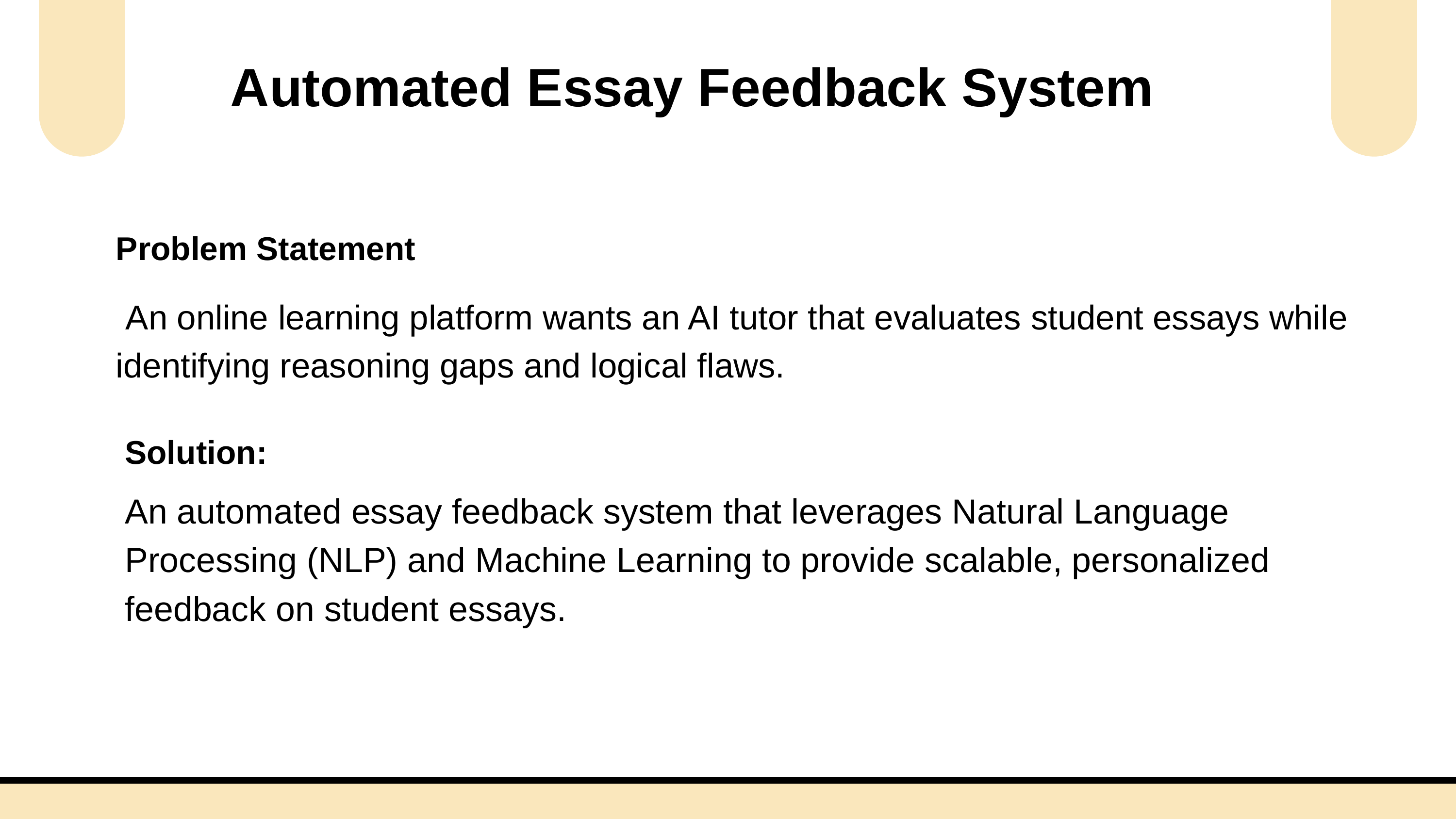

Automated Essay Feedback System
Problem Statement

 An online learning platform wants an AI tutor that evaluates student essays while identifying reasoning gaps and logical flaws.

Solution:
An automated essay feedback system that leverages Natural Language Processing (NLP) and Machine Learning to provide scalable, personalized feedback on student essays.